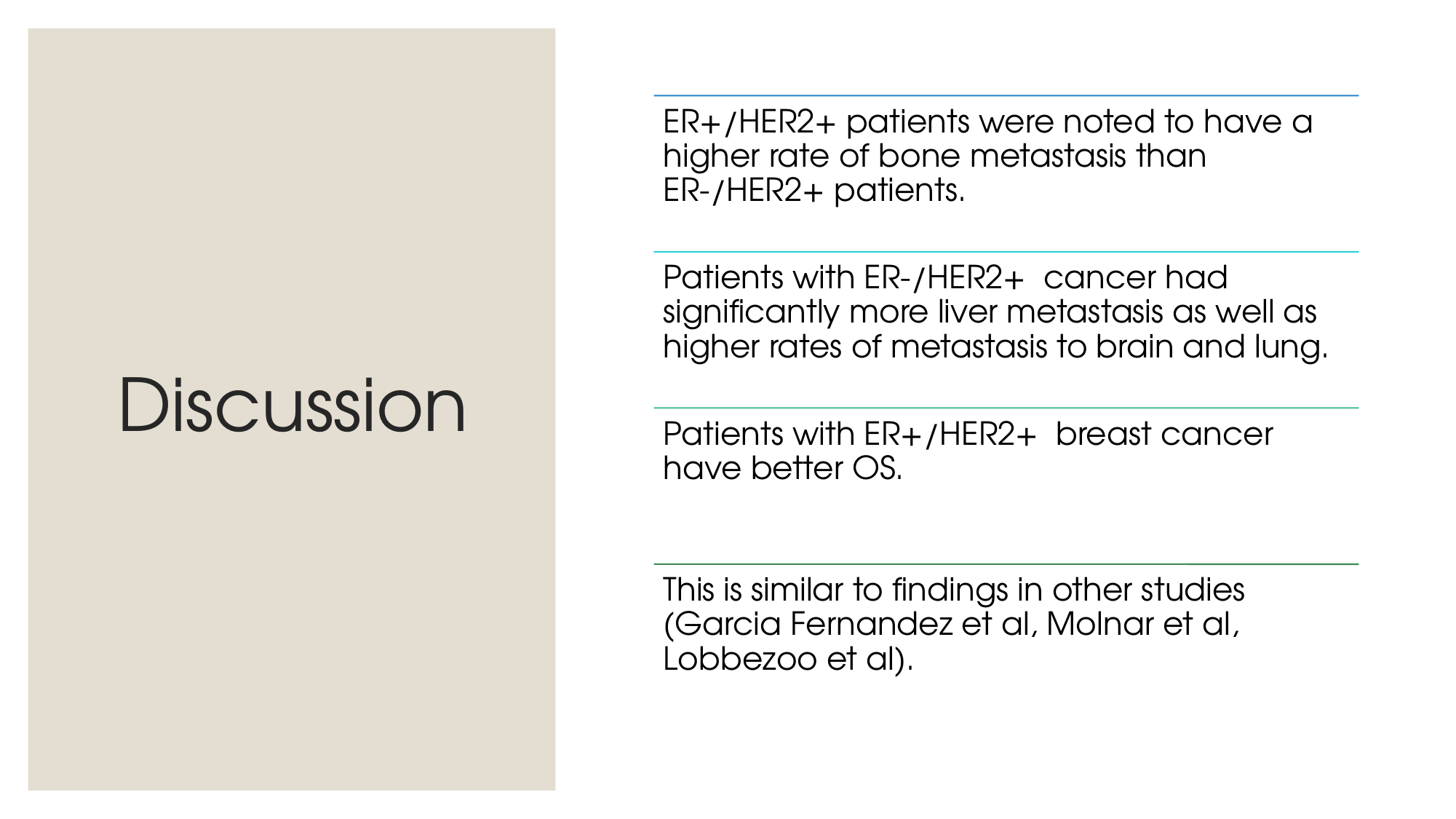

# Discussion
ER+/HER2+ patients were noted to have a higher rate of bone metastasis than ER-/HER2+ patients.
Patients with ER-/HER2+  cancer had significantly more liver metastasis as well as higher rates of metastasis to brain and lung.
Patients with ER+/HER2+  breast cancer have better OS.
This is similar to findings in other studies (Garcia Fernandez et al, Molnar et al, Lobbezoo et al).